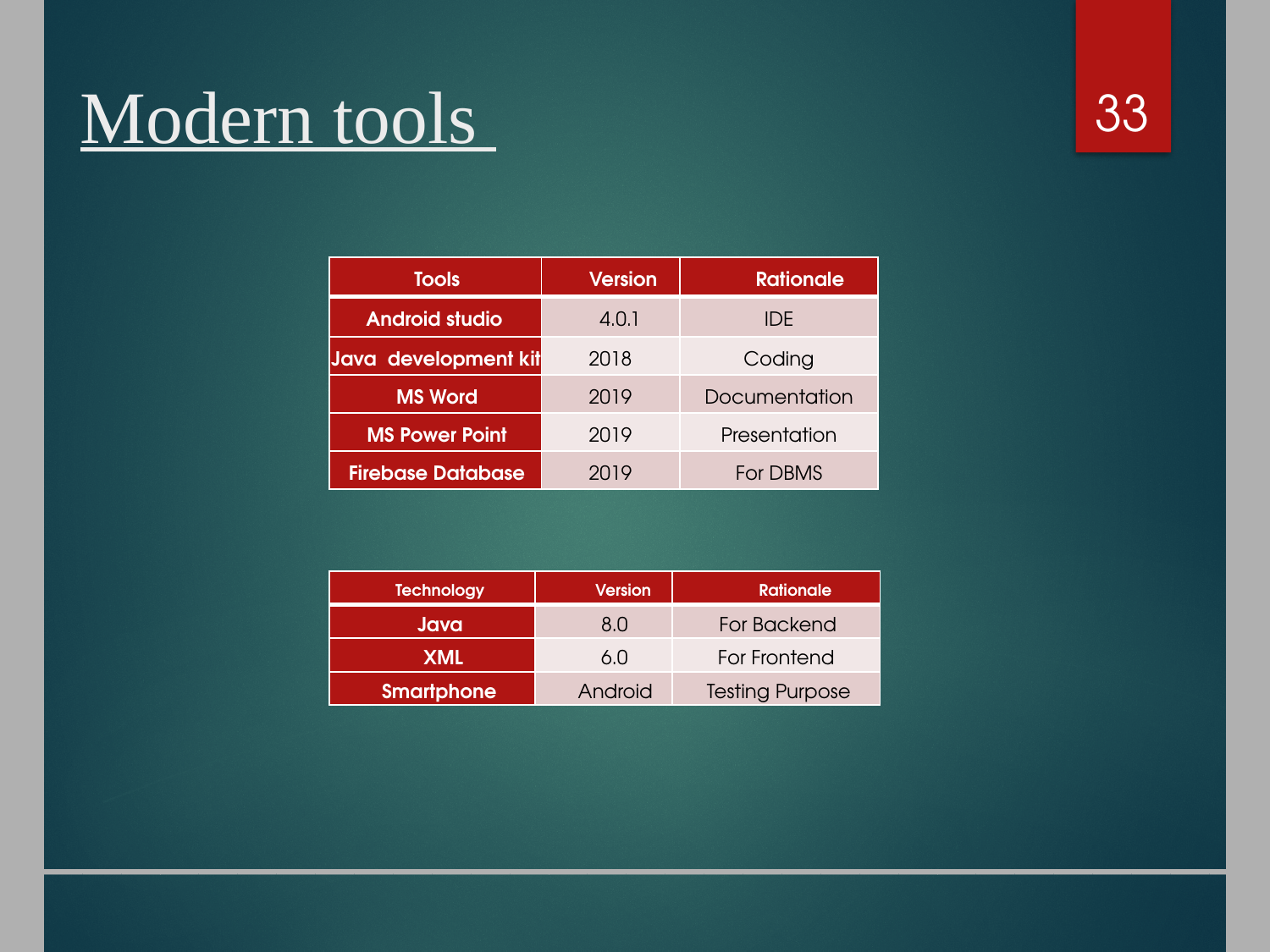

33
# Modern tools
| Tools | Version | Rationale |
| --- | --- | --- |
| Android studio | 4.0.1 | IDE |
| Java development kit | 2018 | Coding |
| MS Word | 2019 | Documentation |
| MS Power Point | 2019 | Presentation |
| Firebase Database | 2019 | For DBMS |
| Technology | Version | Rationale |
| --- | --- | --- |
| Java | 8.0 | For Backend |
| XML | 6.0 | For Frontend |
| Smartphone | Android | Testing Purpose |
_______________________________